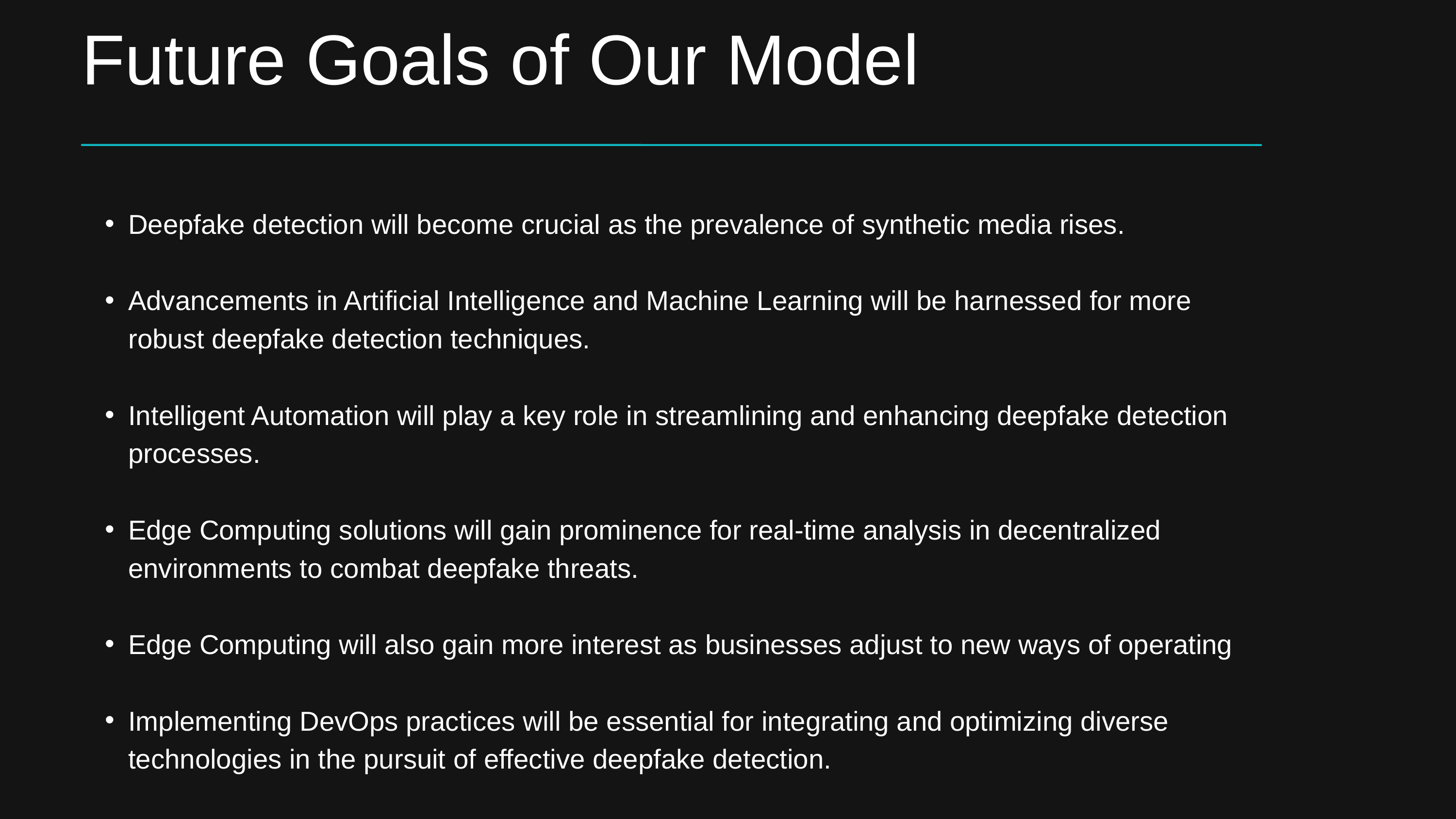

Future Goals of Our Model

Deepfake detection will become crucial as the prevalence of synthetic media rises.

Advancements in Artificial Intelligence and Machine Learning will be harnessed for more robust deepfake detection techniques.

Intelligent Automation will play a key role in streamlining and enhancing deepfake detection processes.

Edge Computing solutions will gain prominence for real-time analysis in decentralized environments to combat deepfake threats.

Edge Computing will also gain more interest as businesses adjust to new ways of operating

Implementing DevOps practices will be essential for integrating and optimizing diverse technologies in the pursuit of effective deepfake detection.